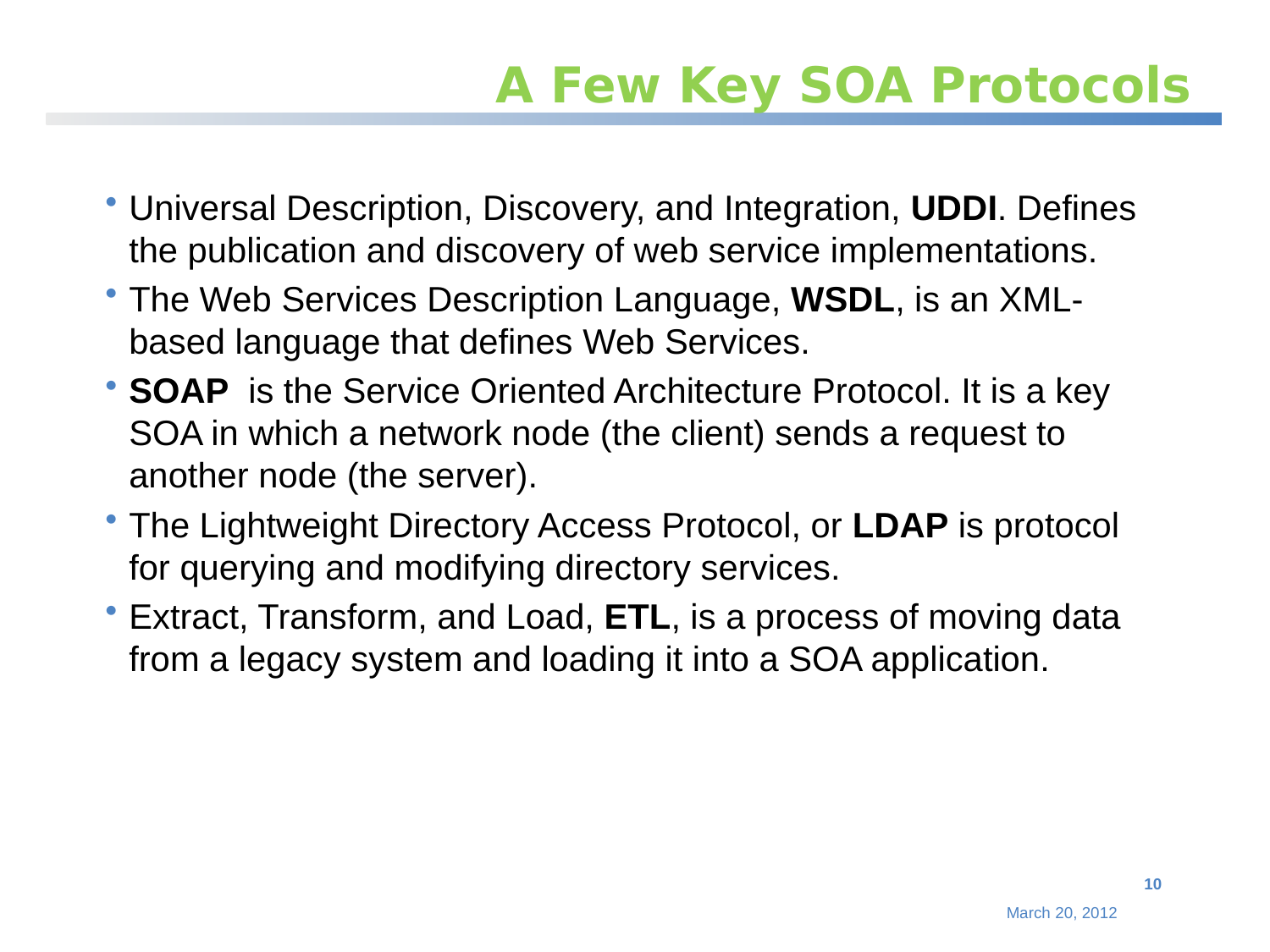

# A Few Key SOA Protocols
Universal Description, Discovery, and Integration, UDDI. Defines the publication and discovery of web service implementations.
The Web Services Description Language, WSDL, is an XML-based language that defines Web Services.
SOAP  is the Service Oriented Architecture Protocol. It is a key SOA in which a network node (the client) sends a request to another node (the server).
The Lightweight Directory Access Protocol, or LDAP is protocol for querying and modifying directory services.
Extract, Transform, and Load, ETL, is a process of moving data from a legacy system and loading it into a SOA application.

10